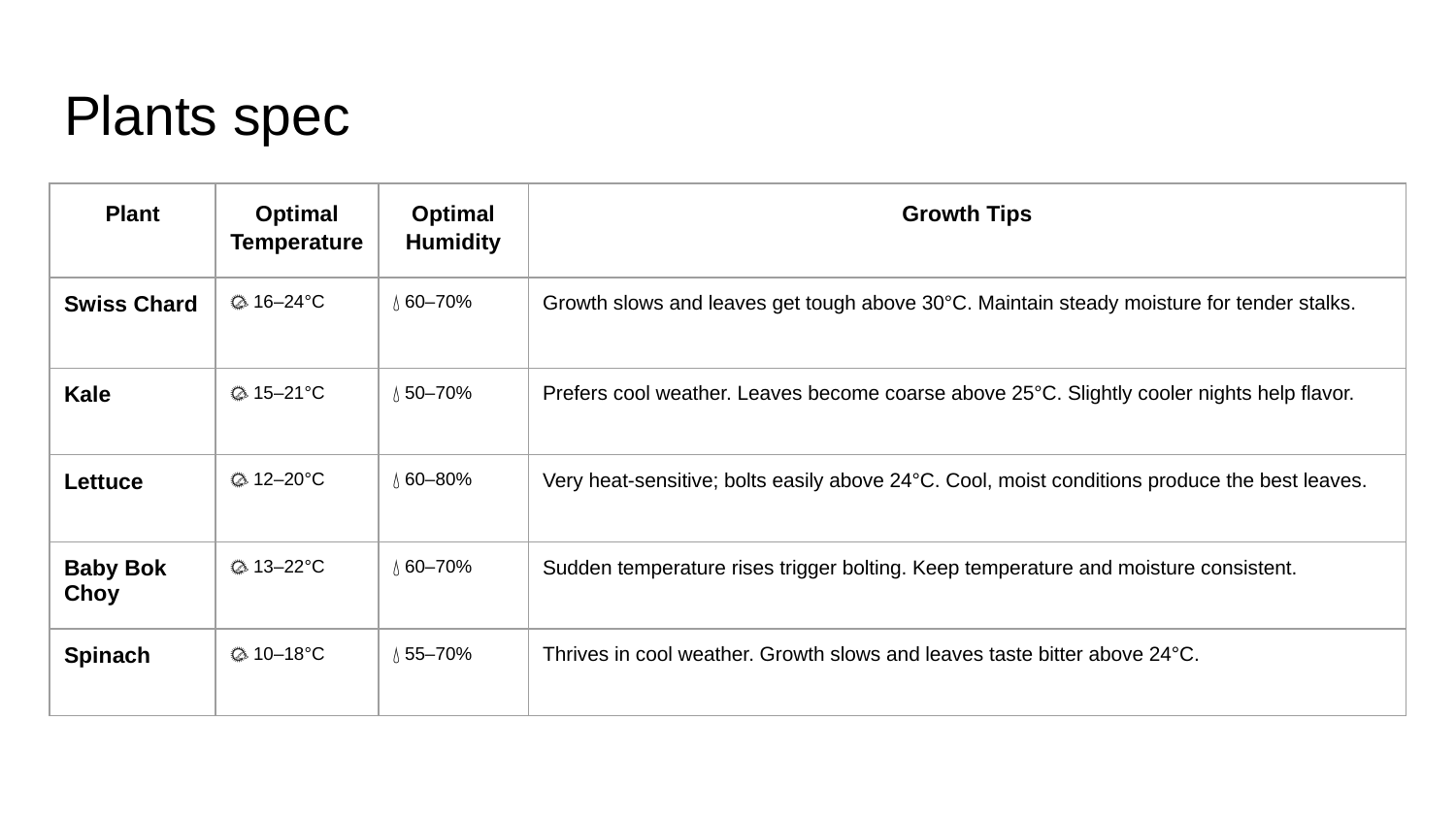

# Plants spec
| Plant | Optimal Temperature | Optimal Humidity | Growth Tips |
| --- | --- | --- | --- |
| Swiss Chard | 🌤️ 16–24°C | 💧 60–70% | Growth slows and leaves get tough above 30°C. Maintain steady moisture for tender stalks. |
| Kale | 🌤️ 15–21°C | 💧 50–70% | Prefers cool weather. Leaves become coarse above 25°C. Slightly cooler nights help flavor. |
| Lettuce | 🌤️ 12–20°C | 💧 60–80% | Very heat-sensitive; bolts easily above 24°C. Cool, moist conditions produce the best leaves. |
| Baby Bok Choy | 🌤️ 13–22°C | 💧 60–70% | Sudden temperature rises trigger bolting. Keep temperature and moisture consistent. |
| Spinach | 🌤️ 10–18°C | 💧 55–70% | Thrives in cool weather. Growth slows and leaves taste bitter above 24°C. |